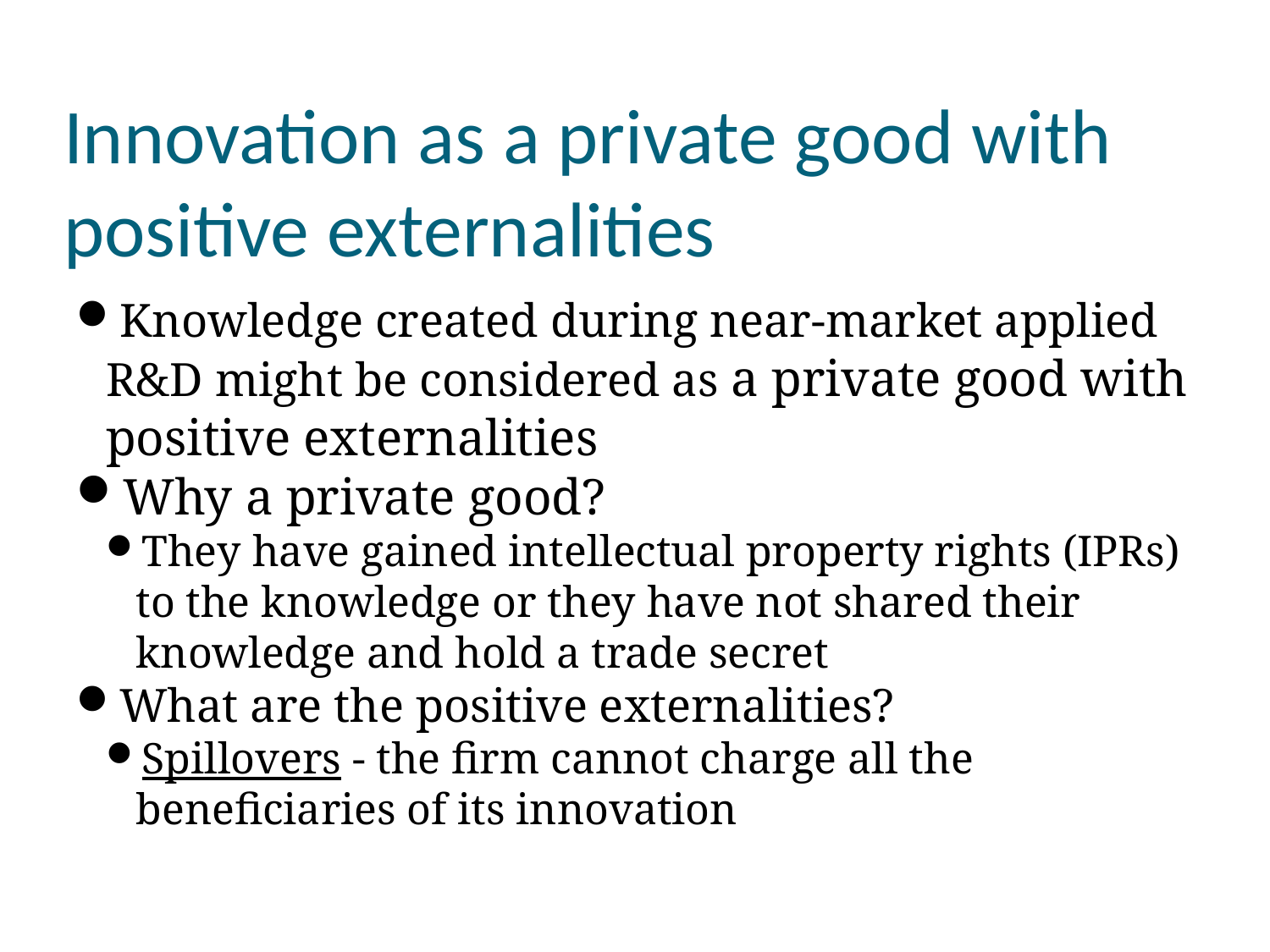

Innovation as a private good with positive externalities
Knowledge created during near-market applied R&D might be considered as a private good with positive externalities
Why a private good?
They have gained intellectual property rights (IPRs) to the knowledge or they have not shared their knowledge and hold a trade secret
What are the positive externalities?
Spillovers - the firm cannot charge all the beneficiaries of its innovation